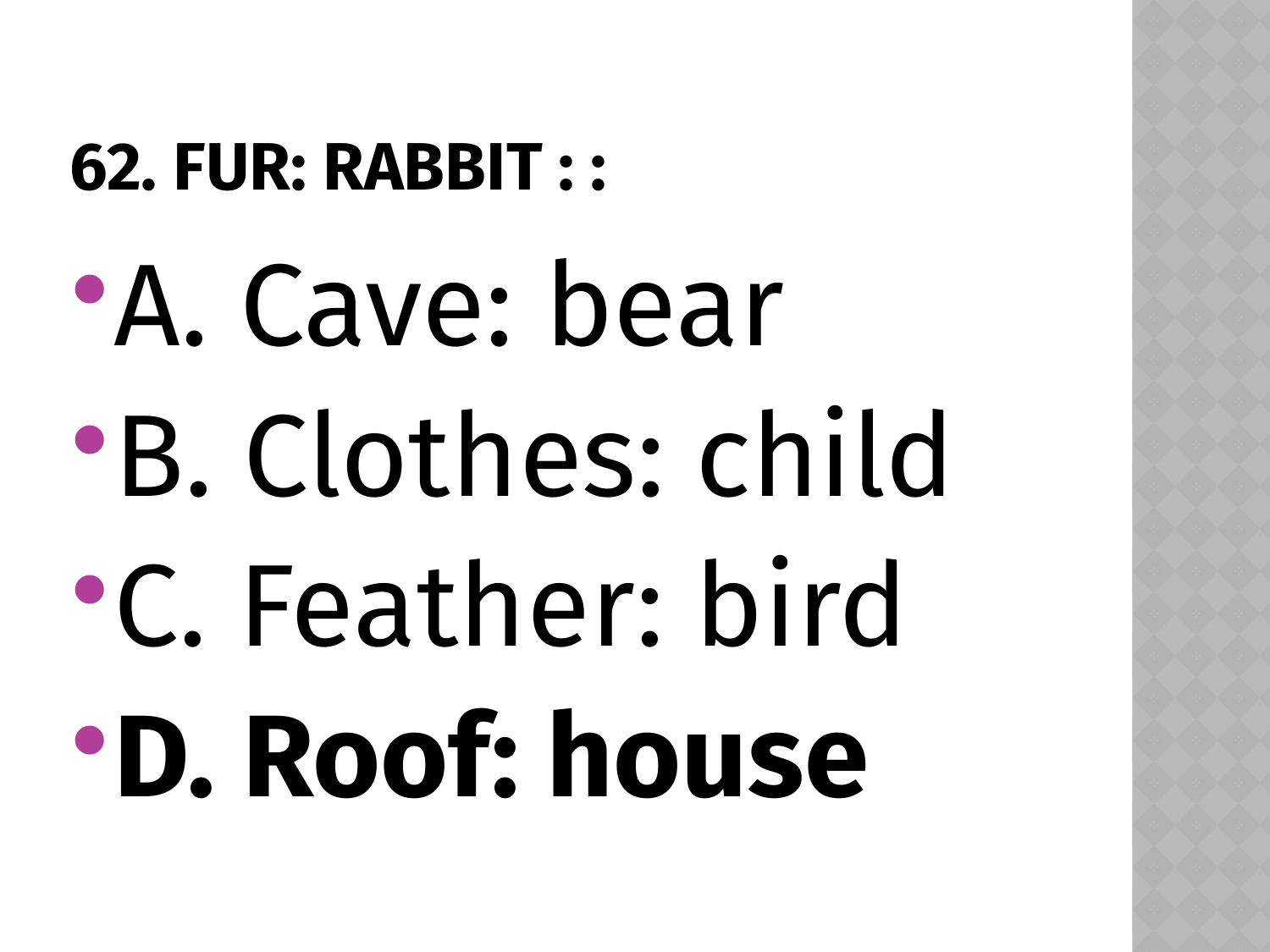

# 62. FUR: RABBIT : :
A. Cave: bear
B. Clothes: child
C. Feather: bird
D. Roof: house